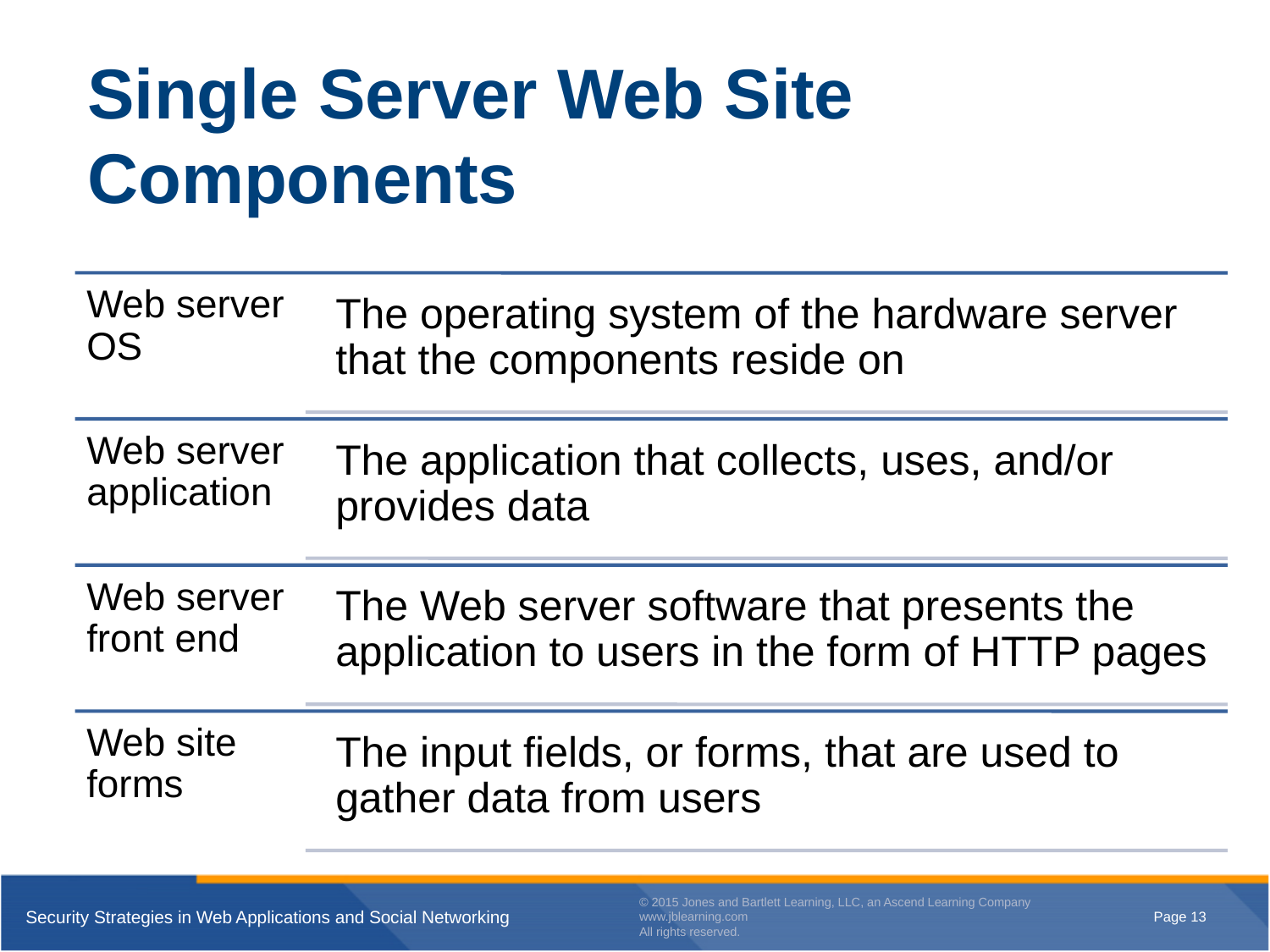

# Single Server Web Site Components
Web server OS
The operating system of the hardware server that the components reside on
Web server application
The application that collects, uses, and/or provides data
Web server front end
The Web server software that presents the application to users in the form of HTTP pages
Web site forms
The input fields, or forms, that are used to gather data from users